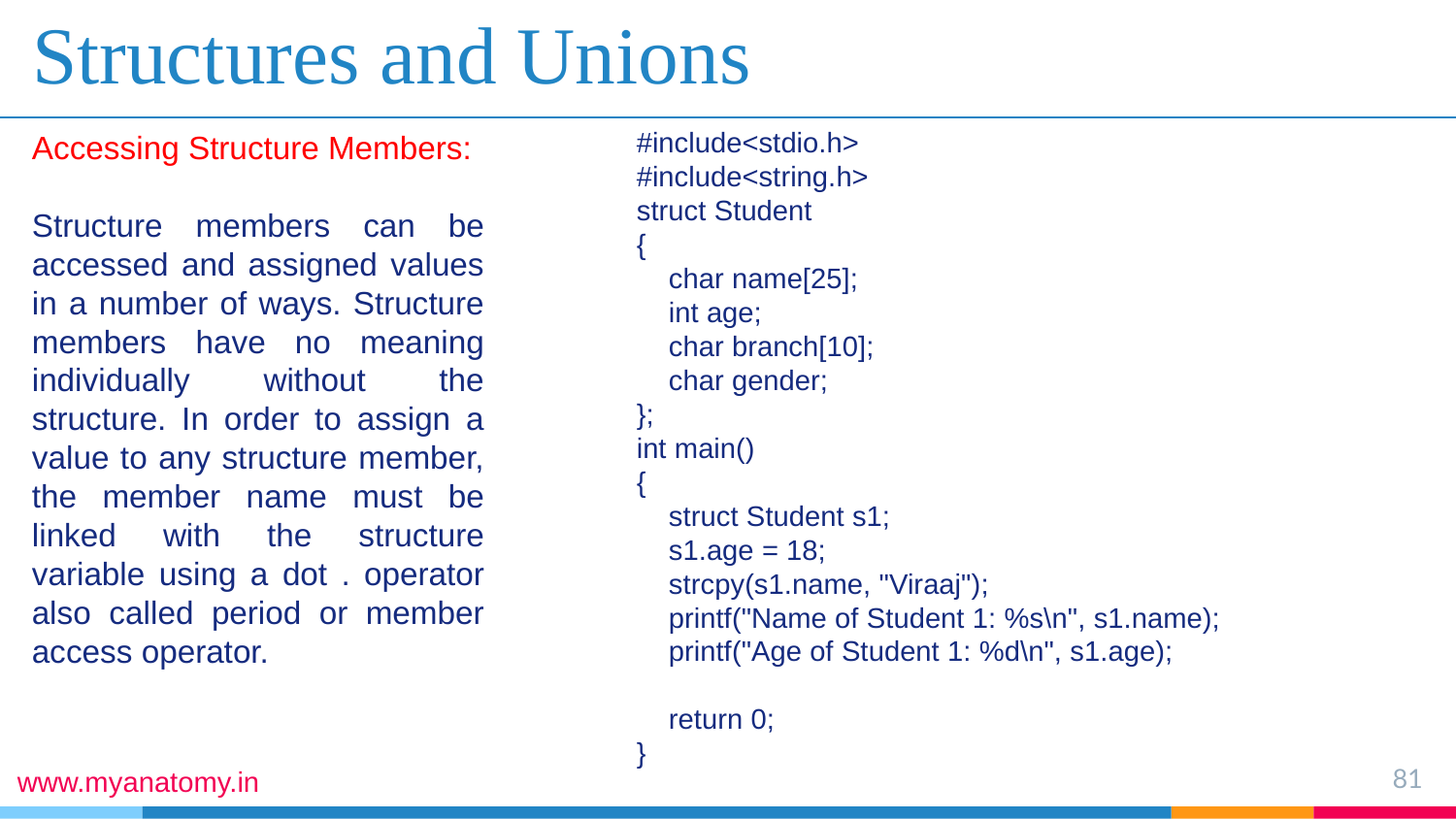

# Structures and Unions
#include<stdio.h>
#include<string.h>
struct Student
{
    char name[25];
    int age;
    char branch[10];
    char gender;
};
int main()
{
    struct Student s1;
    s1.age = 18;
    strcpy(s1.name, "Viraaj");
    printf("Name of Student 1: %s\n", s1.name);
    printf("Age of Student 1: %d\n", s1.age);

    return 0;
}
Accessing Structure Members:

Structure members can be accessed and assigned values in a number of ways. Structure members have no meaning individually without the structure. In order to assign a value to any structure member, the member name must be linked with the structure variable using a dot . operator also called period or member access operator.
81
www.myanatomy.in